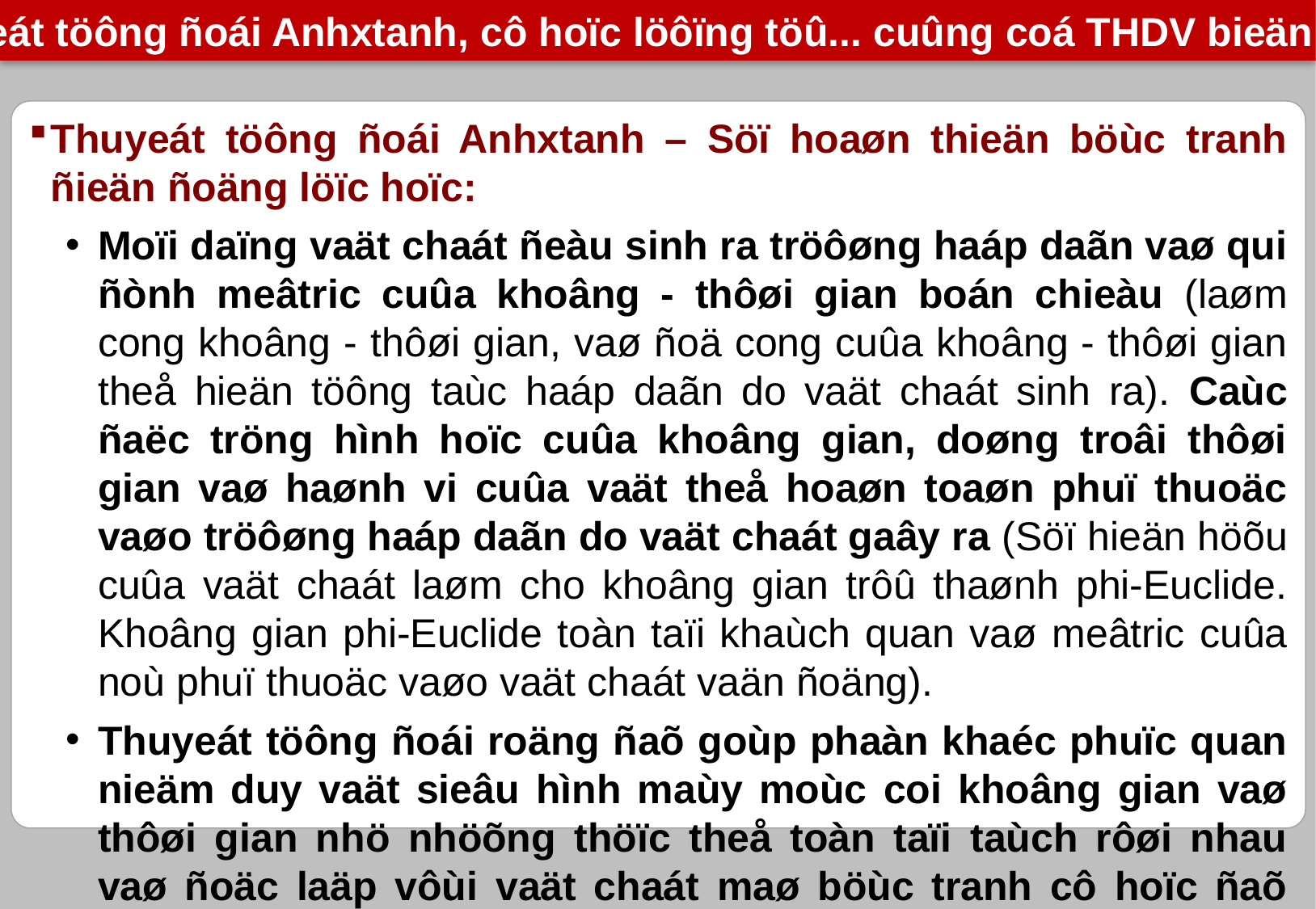

3. Thuyeát töông ñoái Anhxtanh, cô hoïc löôïng töû... cuûng coá THDV bieän chöùng
Thuyeát töông ñoái Anhxtanh – Söï hoaøn thieän böùc tranh ñieän ñoäng löïc hoïc:
Moïi daïng vaät chaát ñeàu sinh ra tröôøng haáp daãn vaø qui ñònh meâtric cuûa khoâng - thôøi gian boán chieàu (laøm cong khoâng - thôøi gian, vaø ñoä cong cuûa khoâng - thôøi gian theå hieän töông taùc haáp daãn do vaät chaát sinh ra). Caùc ñaëc tröng hình hoïc cuûa khoâng gian, doøng troâi thôøi gian vaø haønh vi cuûa vaät theå hoaøn toaøn phuï thuoäc vaøo tröôøng haáp daãn do vaät chaát gaây ra (Söï hieän höõu cuûa vaät chaát laøm cho khoâng gian trôû thaønh phi-Euclide. Khoâng gian phi-Euclide toàn taïi khaùch quan vaø meâtric cuûa noù phuï thuoäc vaøo vaät chaát vaän ñoäng).
Thuyeát töông ñoái roäng ñaõ goùp phaàn khaéc phuïc quan nieäm duy vaät sieâu hình maùy moùc coi khoâng gian vaø thôøi gian nhö nhöõng thöïc theå toàn taïi taùch rôøi nhau vaø ñoäc laäp vôùi vaät chaát maø böùc tranh cô hoïc ñaõ taïo döïng neân, ñoàng thôøi cuûng coá tính khoa hoïc cho quan ñieåm duy vaät bieän chöùng veà tính khaùch quan - ña daïng, tính phuï thuoäc cuûa khoâng gian - thôøi gian vaøo vaät chaát vaän ñoäng.